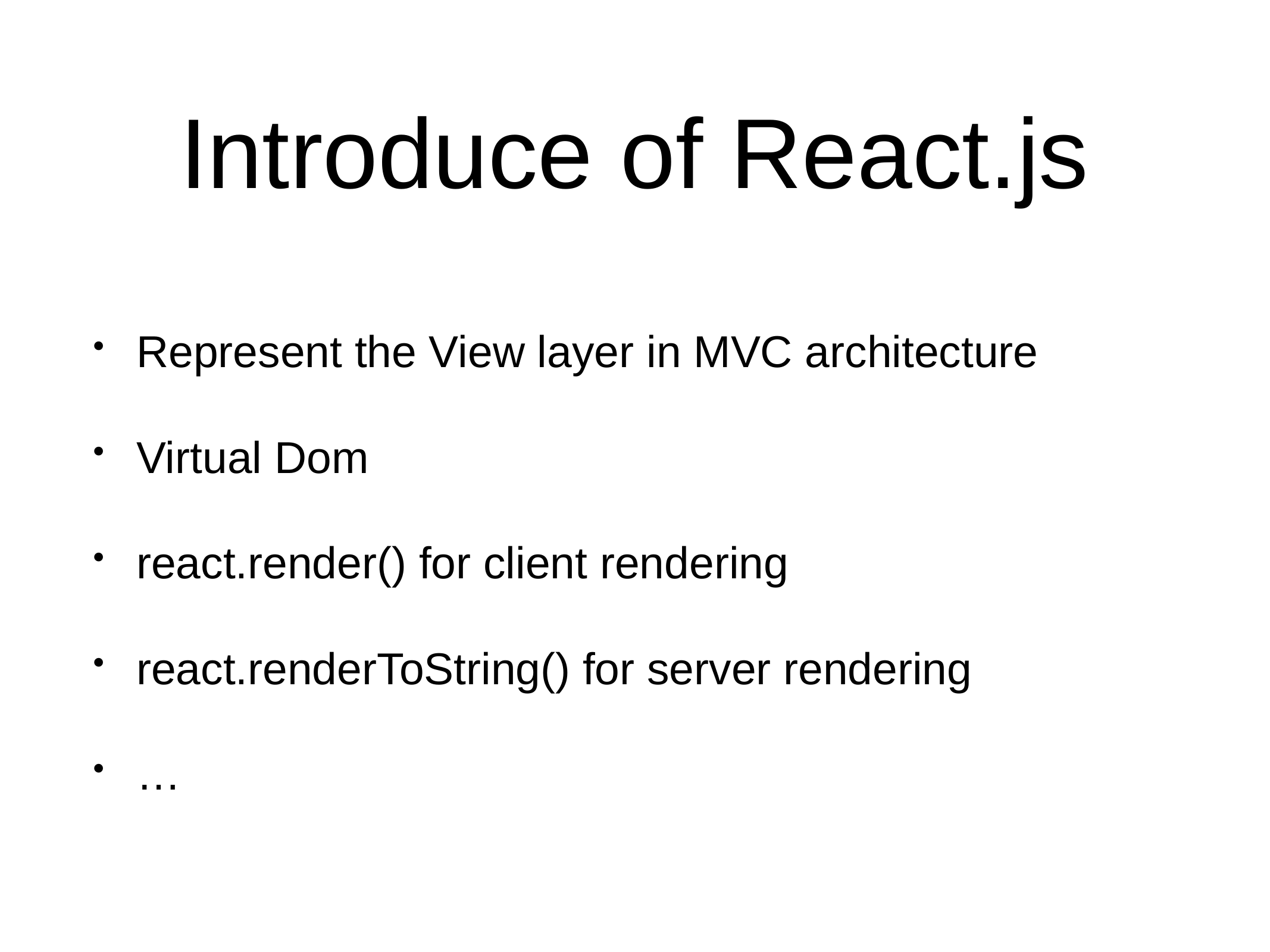

# Introduce of React.js
Represent the View layer in MVC architecture
Virtual Dom
react.render() for client rendering
react.renderToString() for server rendering
…